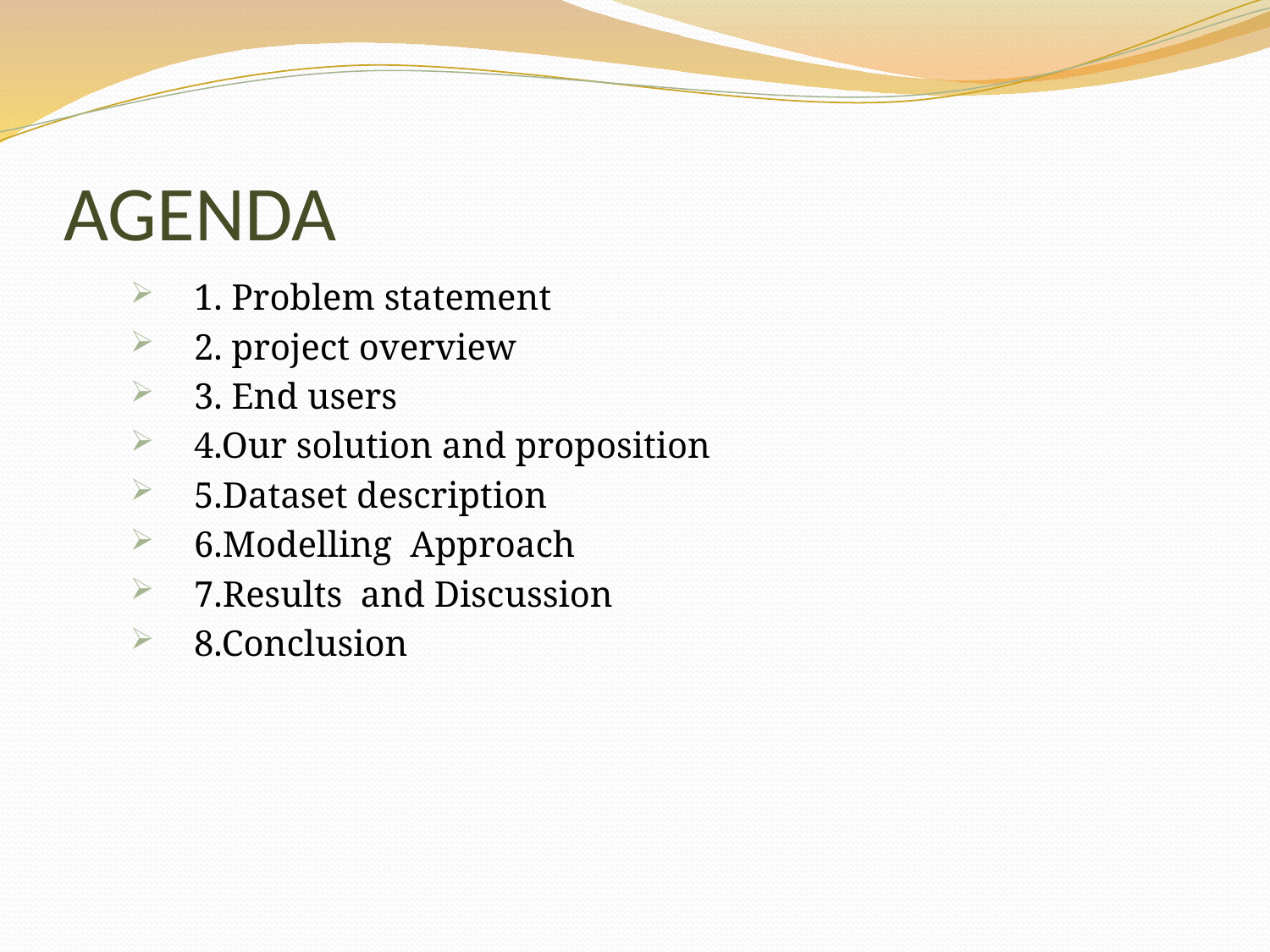

# AGENDA
1. Problem statement
2. project overview
3. End users
4.Our solution and proposition
5.Dataset description
6.Modelling  Approach
7.Results  and Discussion
8.Conclusion